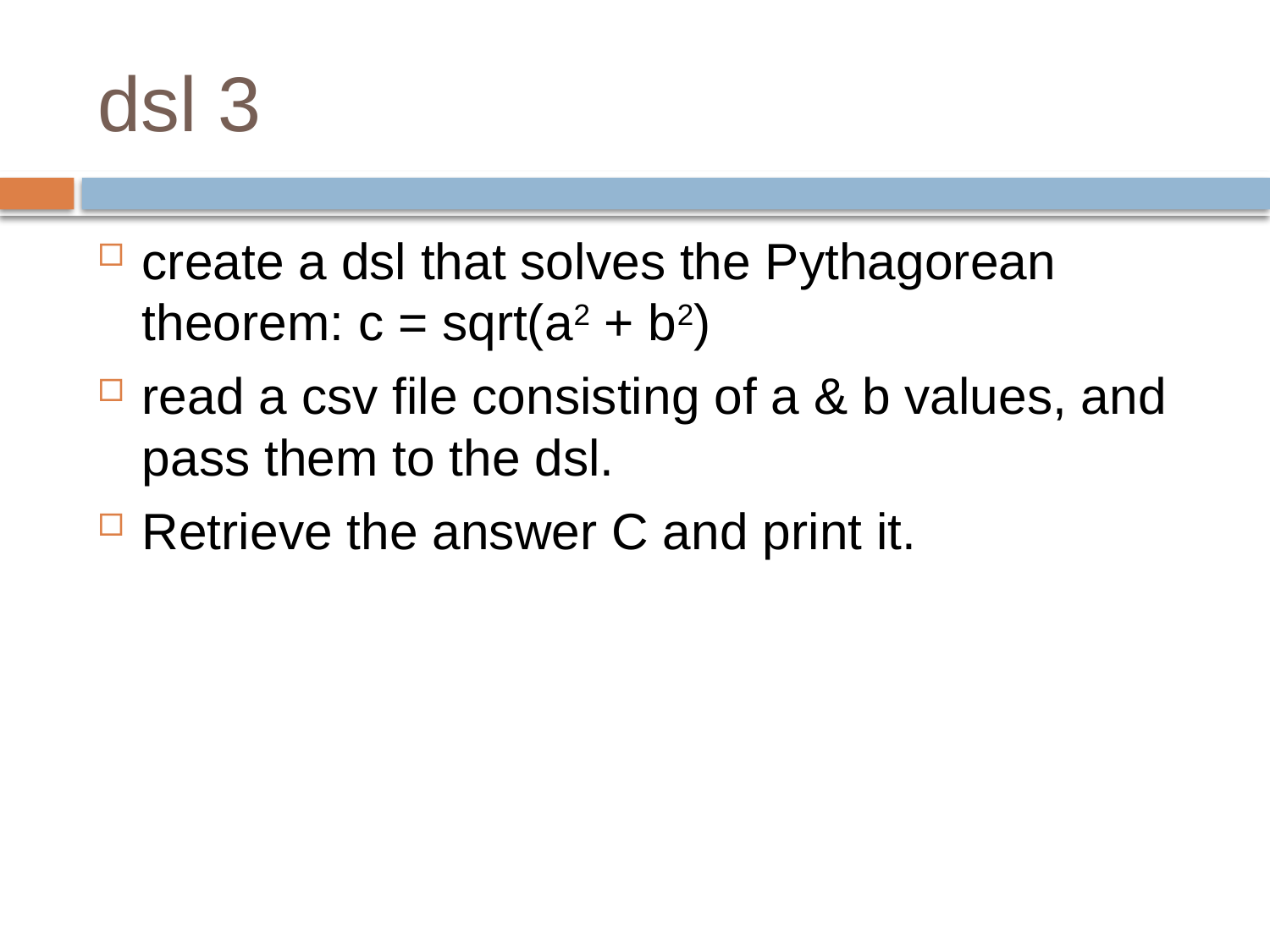

# dsl 3
create a dsl that solves the Pythagorean theorem: c = sqrt(a2 + b2)
read a csv file consisting of a & b values, and pass them to the dsl.
Retrieve the answer C and print it.